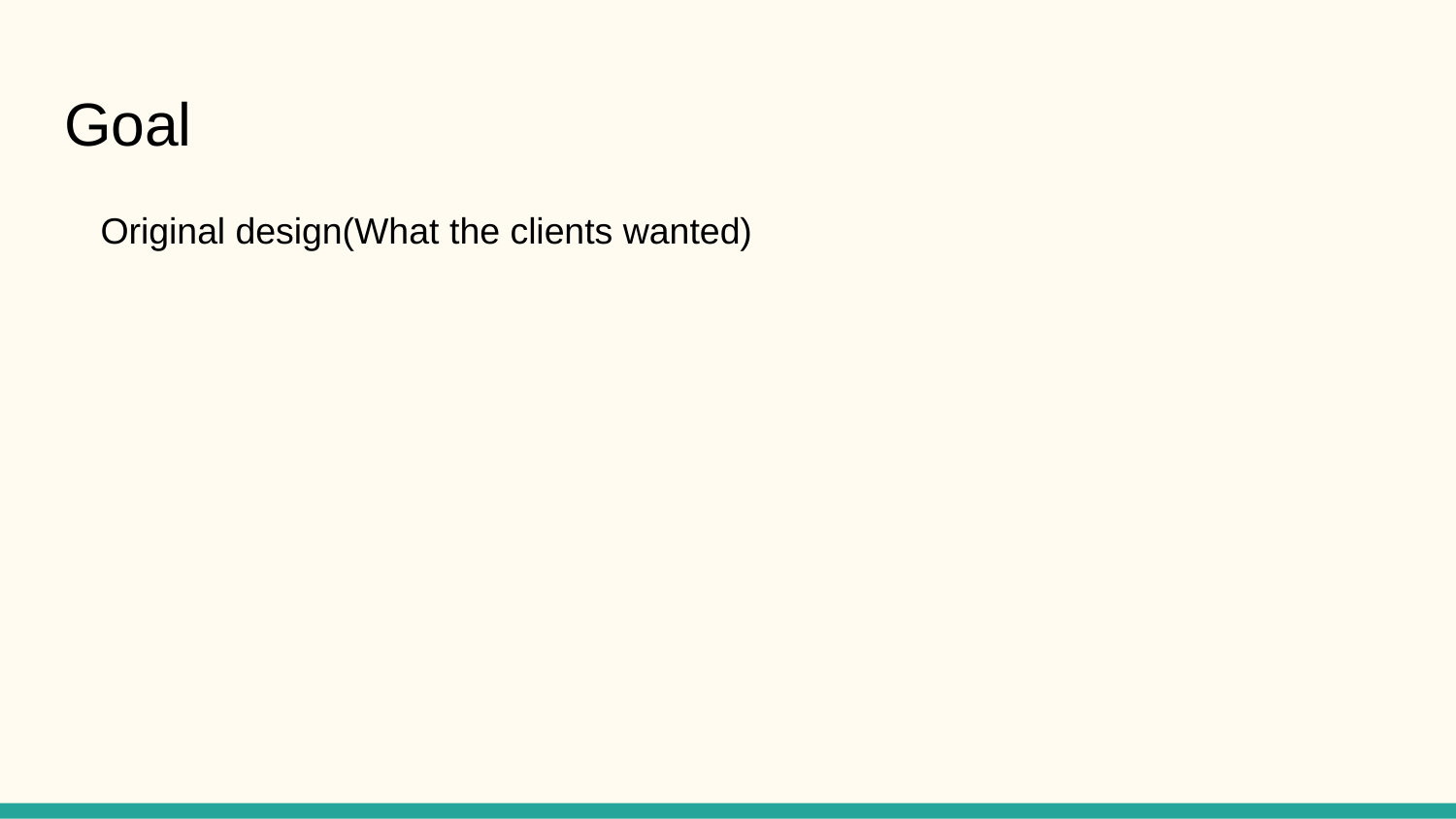

# Goal
Original design(What the clients wanted)